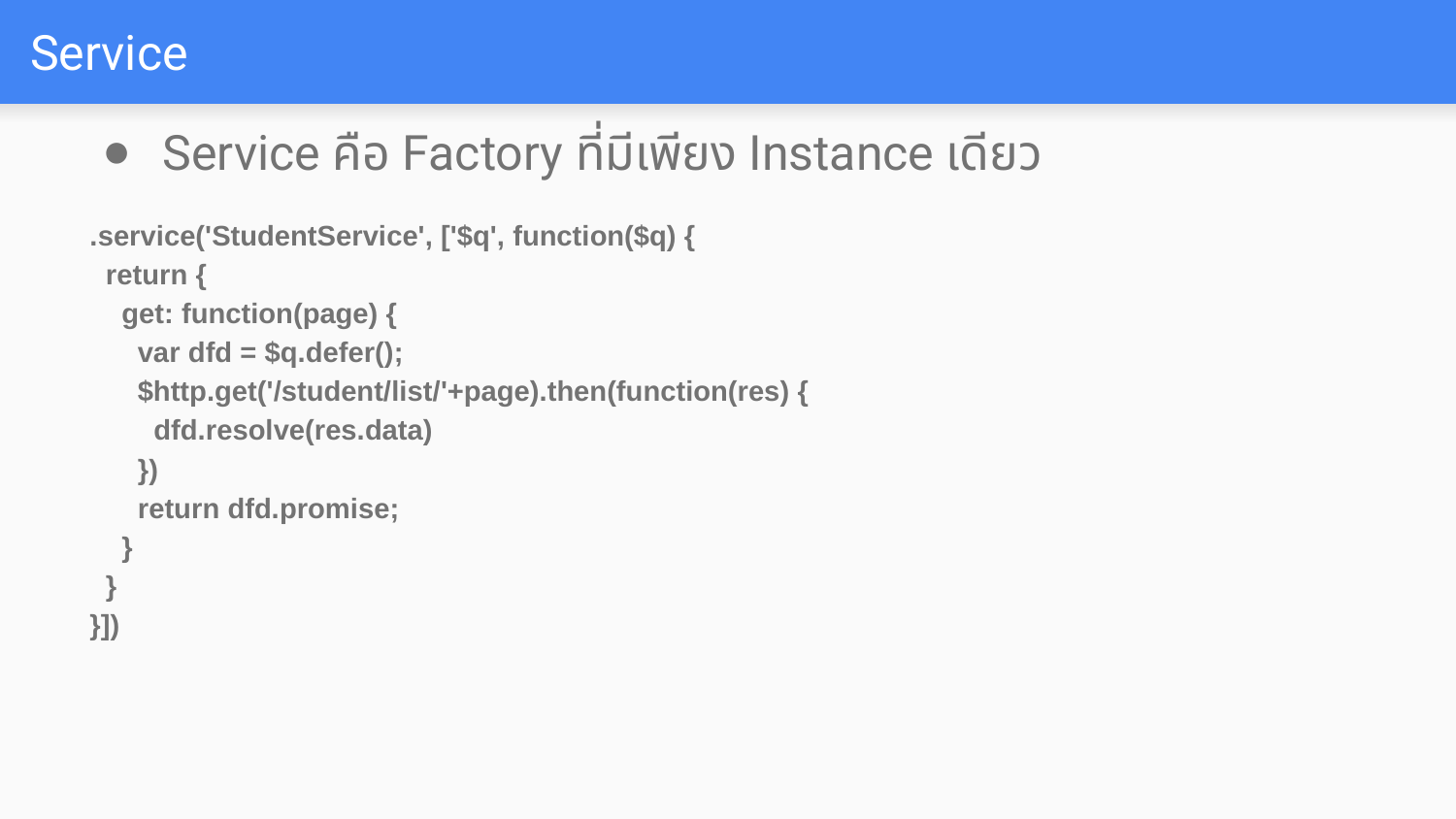

# Service
Service คือ Factory ที่มีเพียง Instance เดียว
.service('StudentService', ['$q', function($q) {
  return {
    get: function(page) {
      var dfd = $q.defer();
      $http.get('/student/list/'+page).then(function(res) {
        dfd.resolve(res.data)
      })
      return dfd.promise;
    }
  }
}])